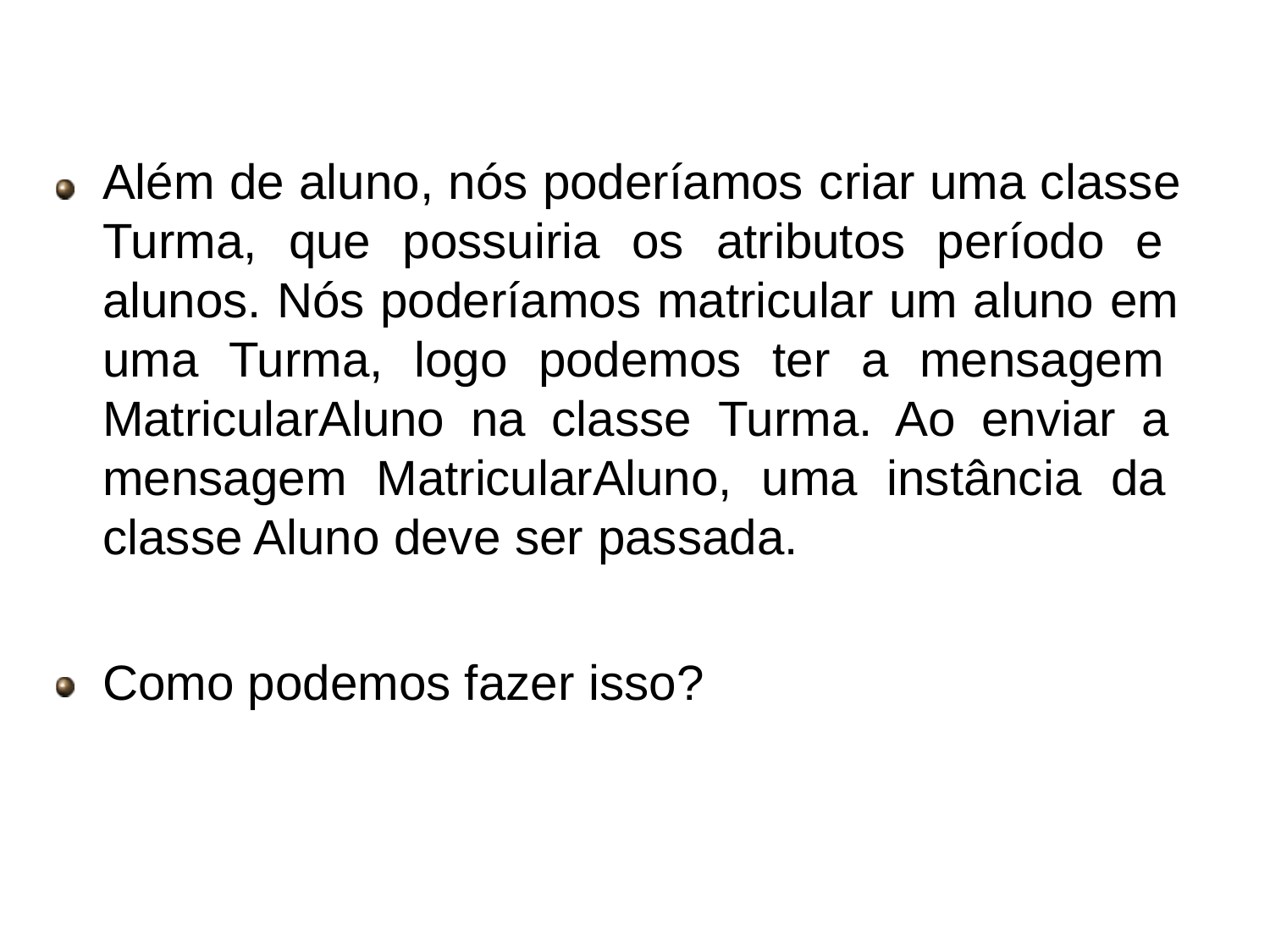

# Orientação a objetos
Além de aluno, nós poderíamos criar uma classe  Turma, que possuiria os atributos período e  alunos. Nós poderíamos matricular um aluno em  uma Turma, logo podemos ter a mensagem  MatricularAluno na classe Turma. Ao enviar a  mensagem MatricularAluno, uma instância da  classe Aluno deve ser passada.

Como podemos fazer isso?